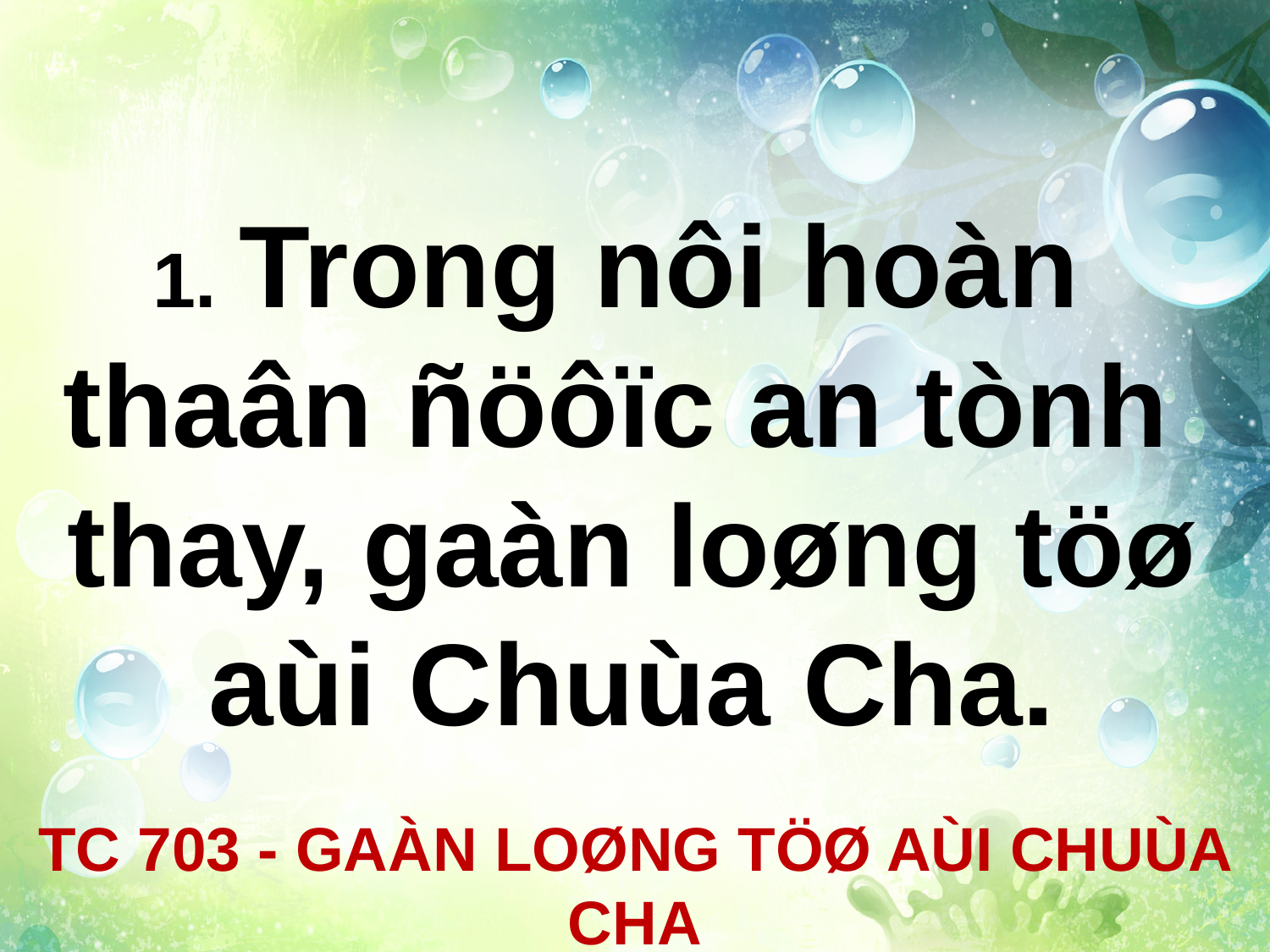

1. Trong nôi hoàn
thaân ñöôïc an tònh
thay, gaàn loøng töø aùi Chuùa Cha.
TC 703 - GAÀN LOØNG TÖØ AÙI CHUÙA CHA